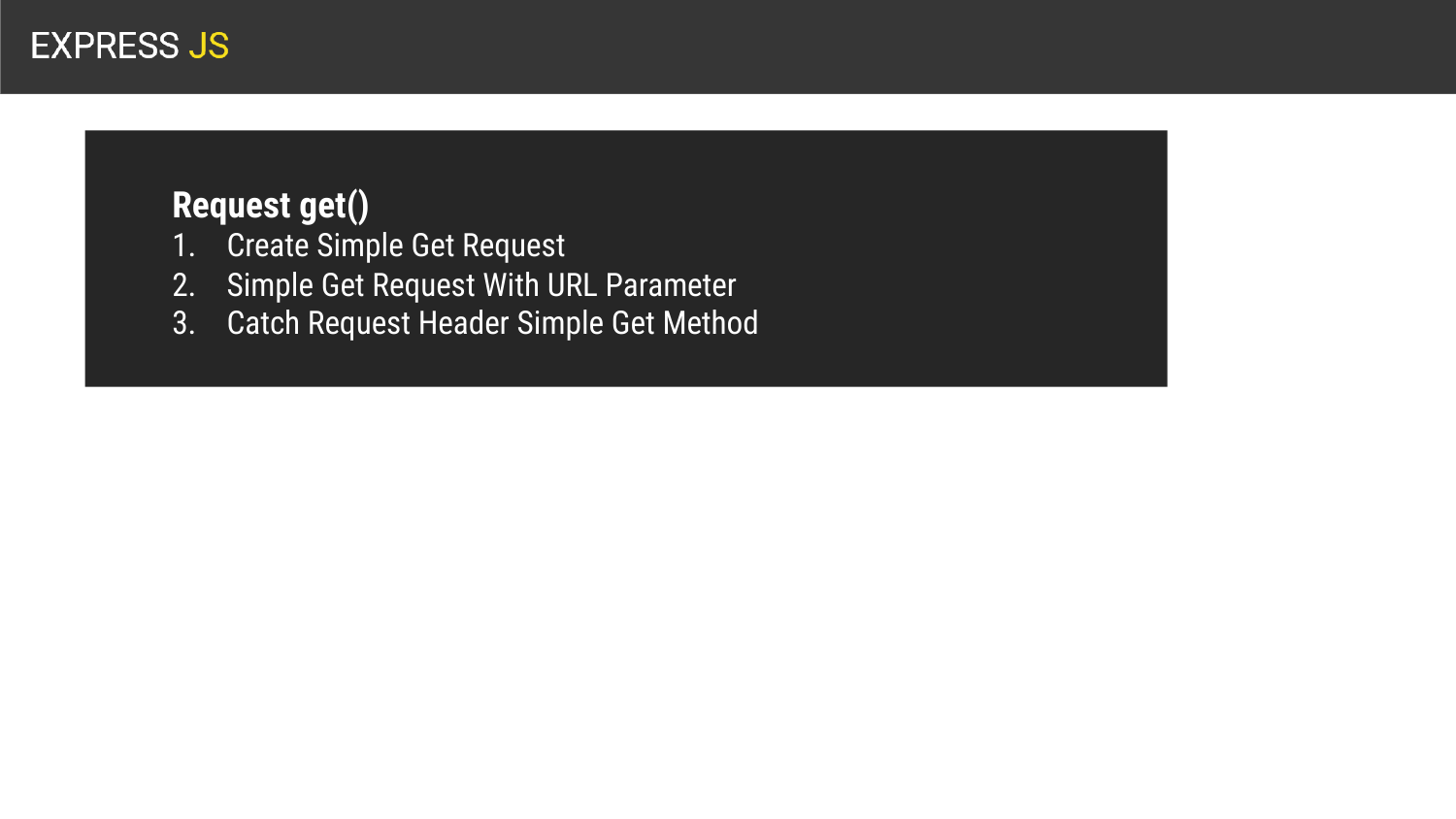

Request get()
Create Simple Get Request
Simple Get Request With URL Parameter
Catch Request Header Simple Get Method